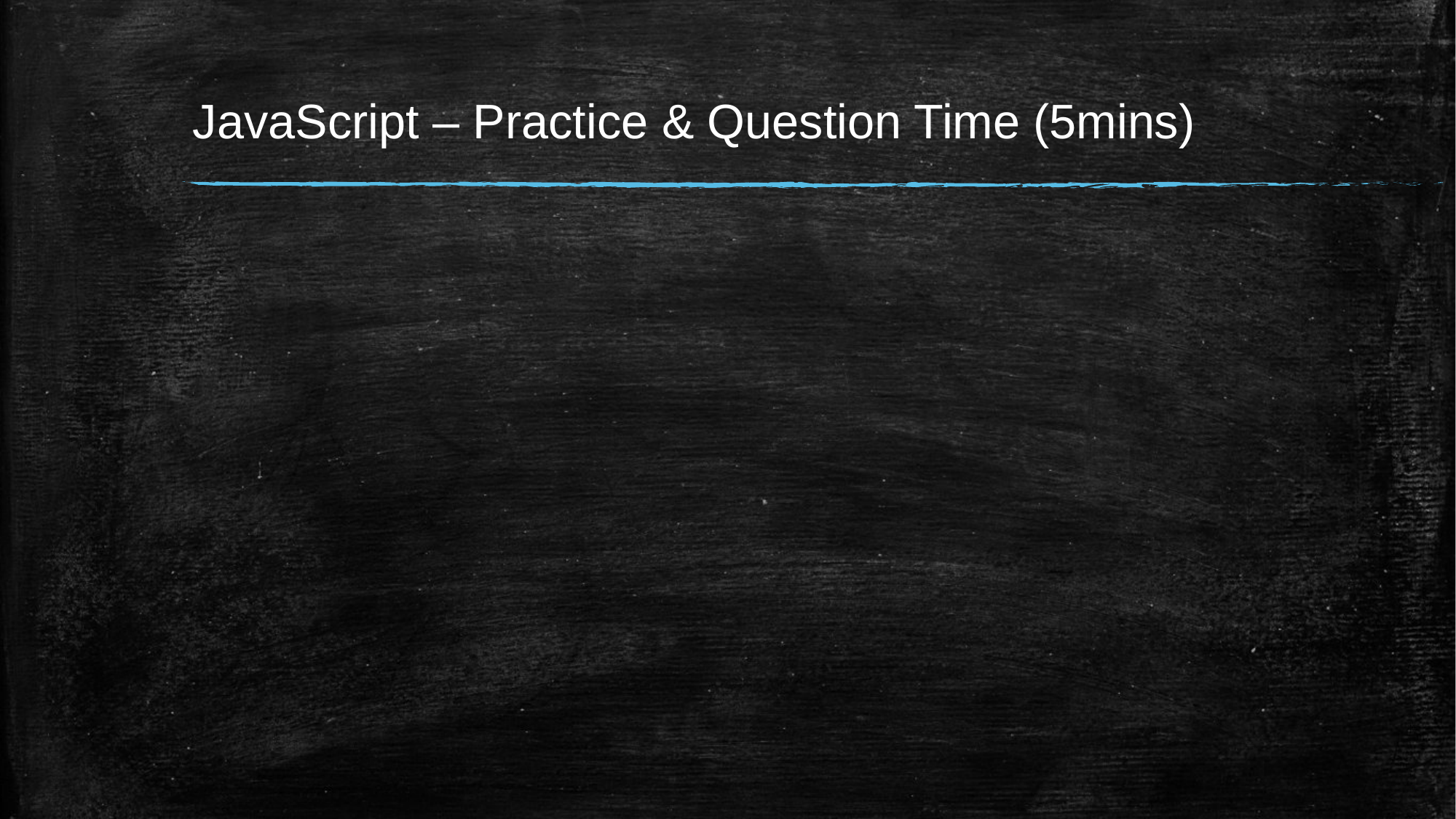

# JavaScript – Practice & Question Time (5mins)